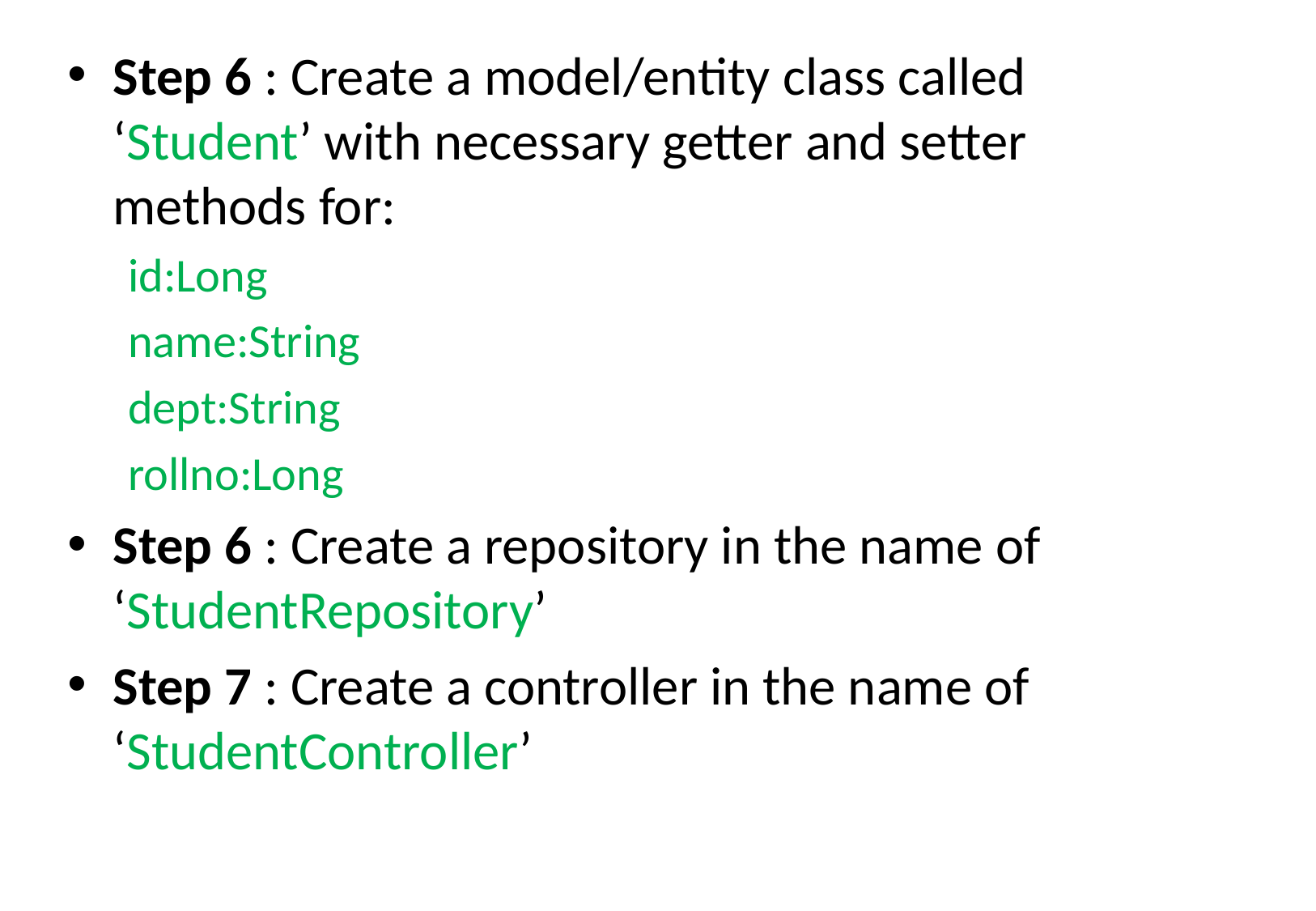

Step 6 : Create a model/entity class called ‘Student’ with necessary getter and setter methods for:
id:Long
name:String
dept:String
rollno:Long
Step 6 : Create a repository in the name of ‘StudentRepository’
Step 7 : Create a controller in the name of ‘StudentController’